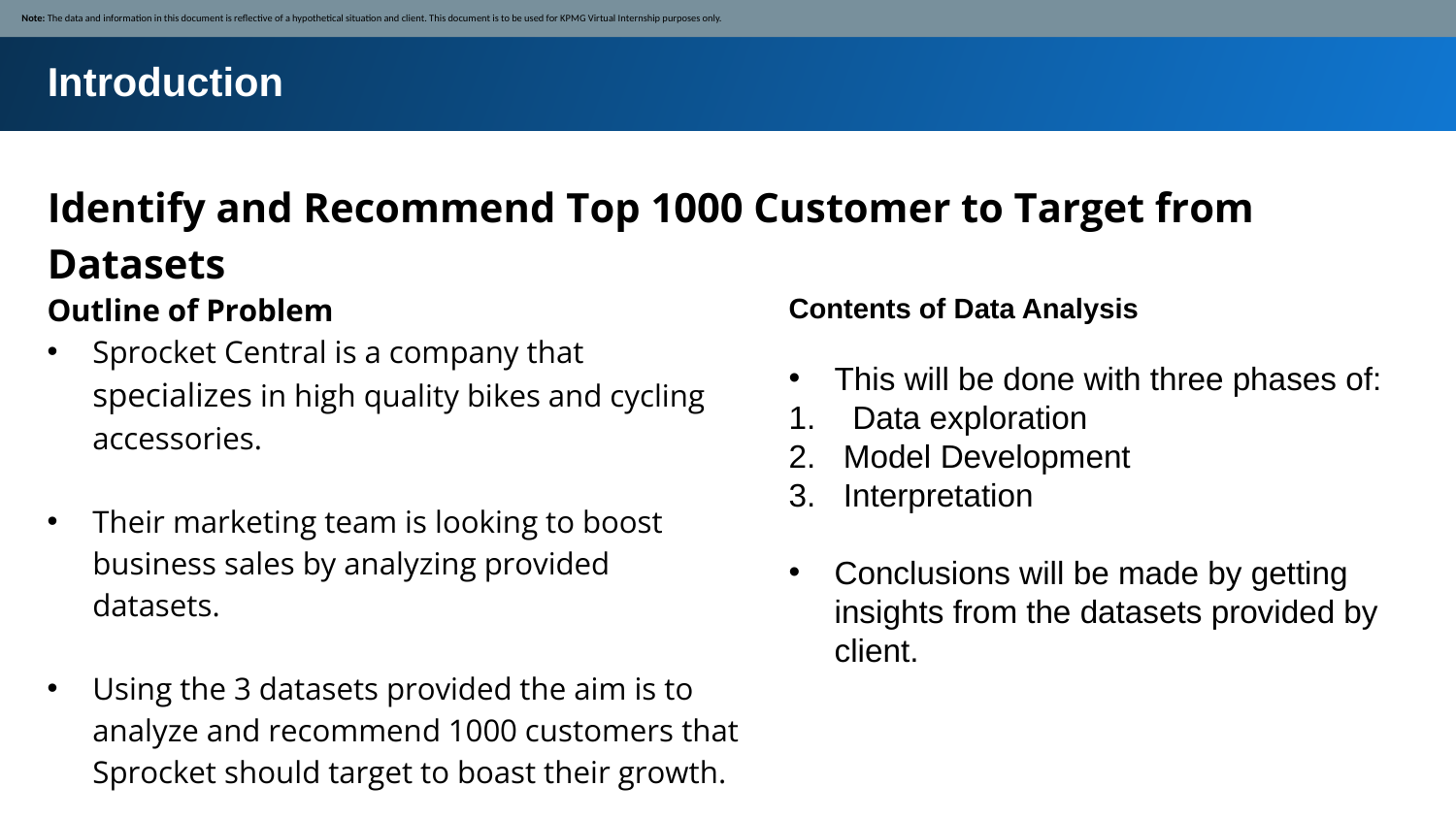

Note: The data and information in this document is reflective of a hypothetical situation and client. This document is to be used for KPMG Virtual Internship purposes only.
Introduction
Identify and Recommend Top 1000 Customer to Target from Datasets
Outline of Problem
Sprocket Central is a company that specializes in high quality bikes and cycling accessories.

Their marketing team is looking to boost business sales by analyzing provided datasets.

Using the 3 datasets provided the aim is to analyze and recommend 1000 customers that Sprocket should target to boast their growth.

.
Contents of Data Analysis

This will be done with three phases of:
 Data exploration
Model Development
Interpretation

Conclusions will be made by getting insights from the datasets provided by client.